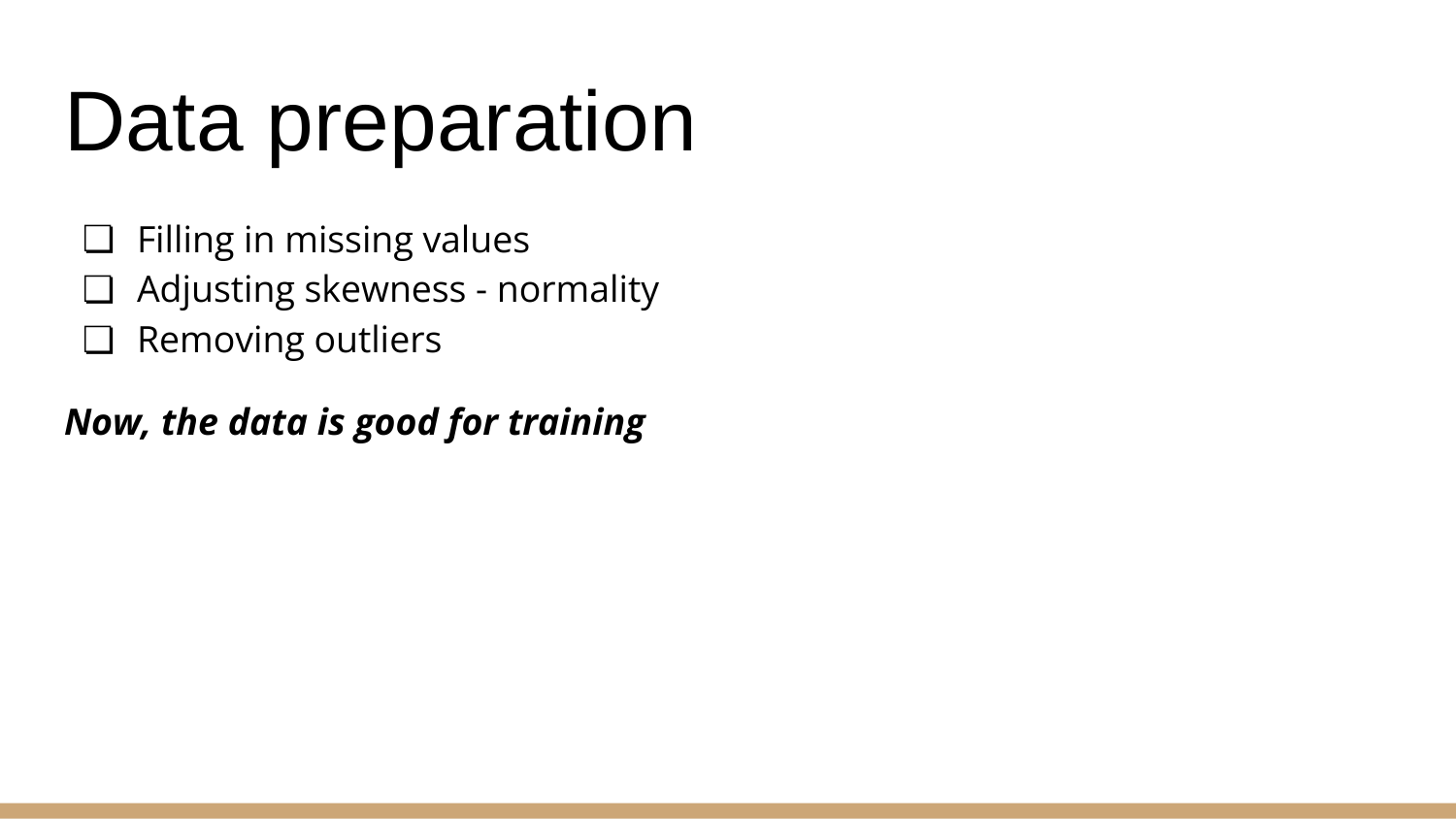

# Data preparation
Filling in missing values
Adjusting skewness - normality
Removing outliers
Now, the data is good for training